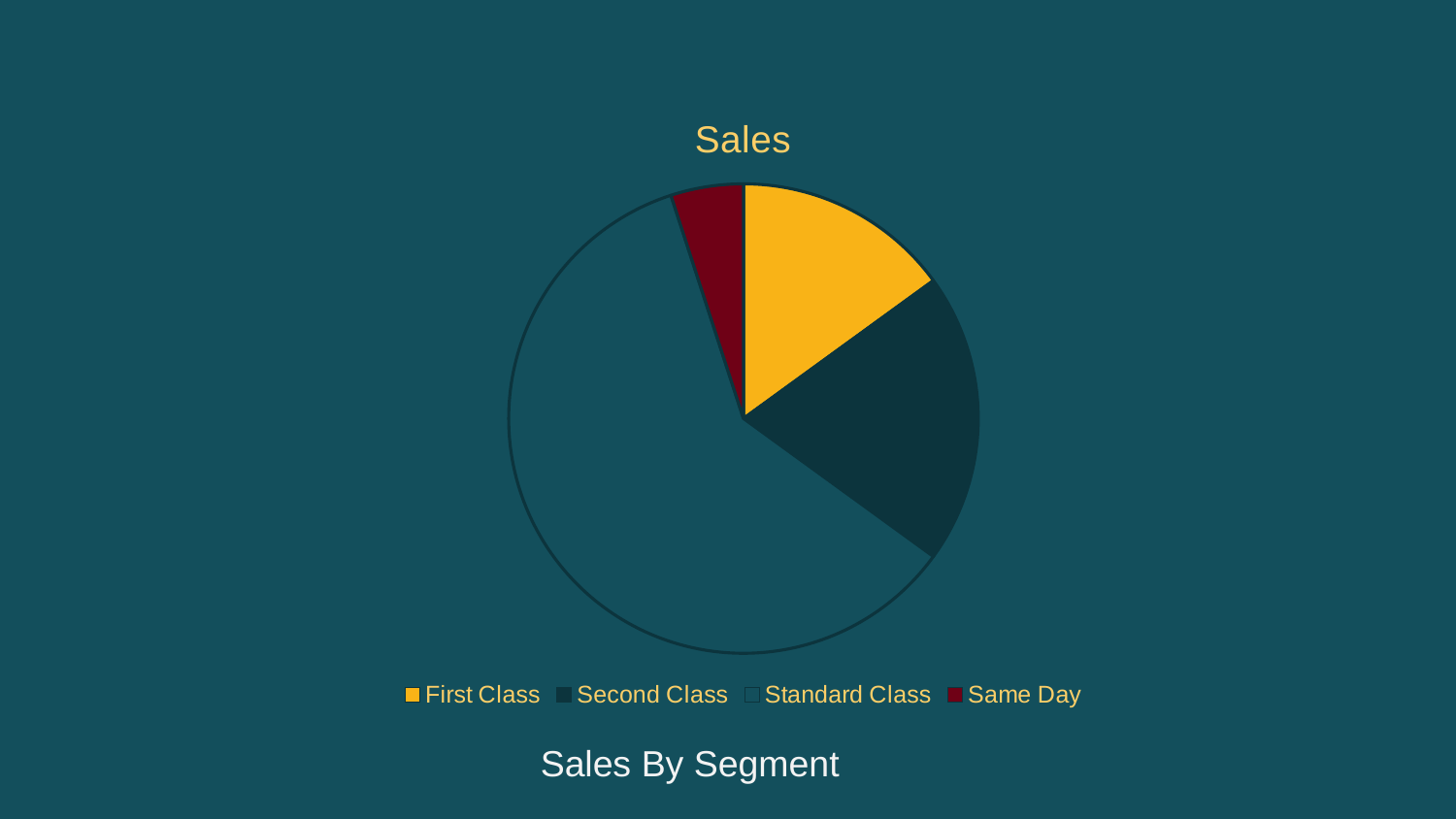

# Sales By Segment

### Chart:

| Category | Sales |
|---|---|
| First Class | 15.0 |
| Second Class | 20.0 |
| Standard Class | 60.0 |
| Same Day | 5.0 |